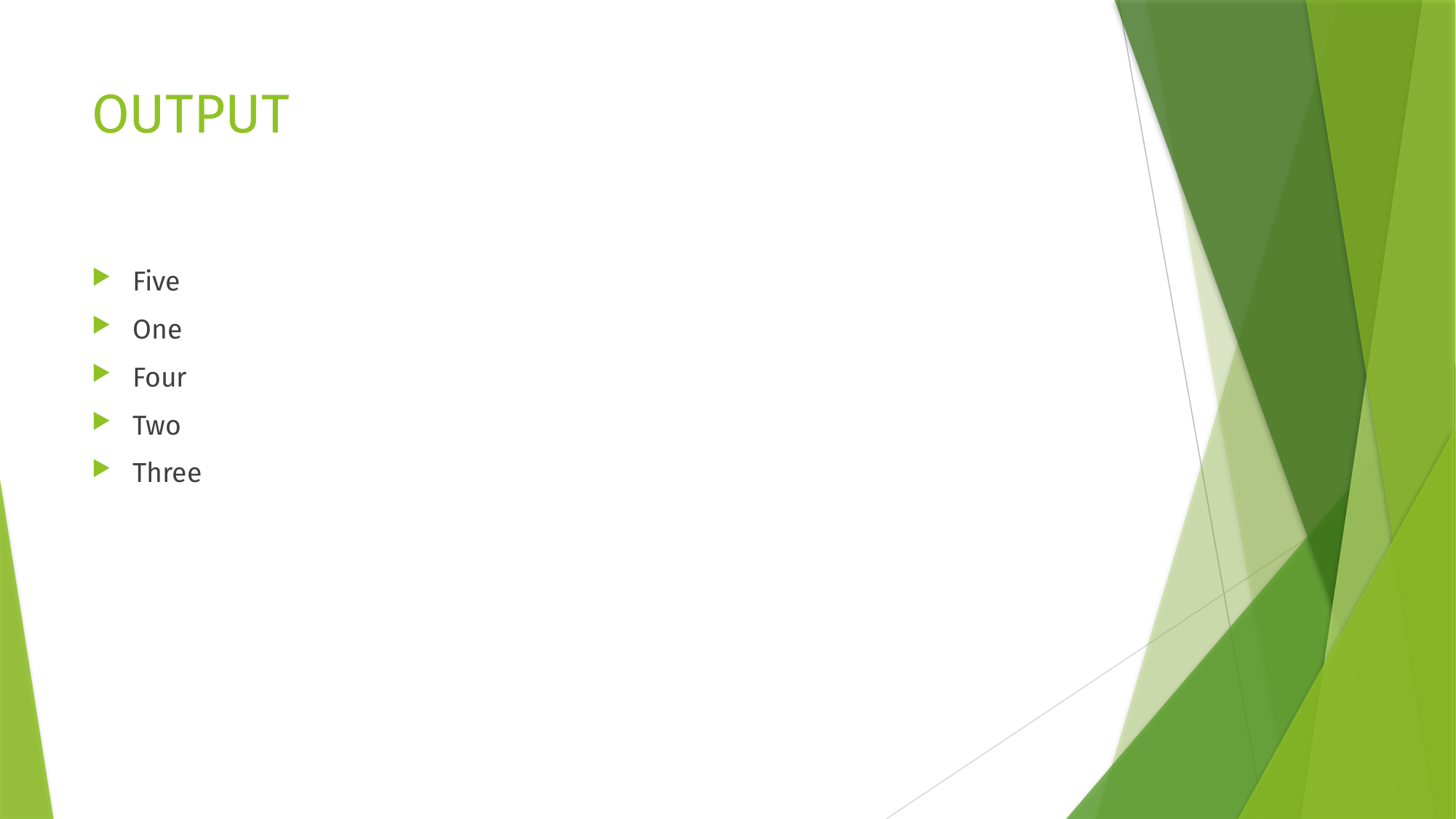

# OUTPUT
Five
One
Four
Two
Three